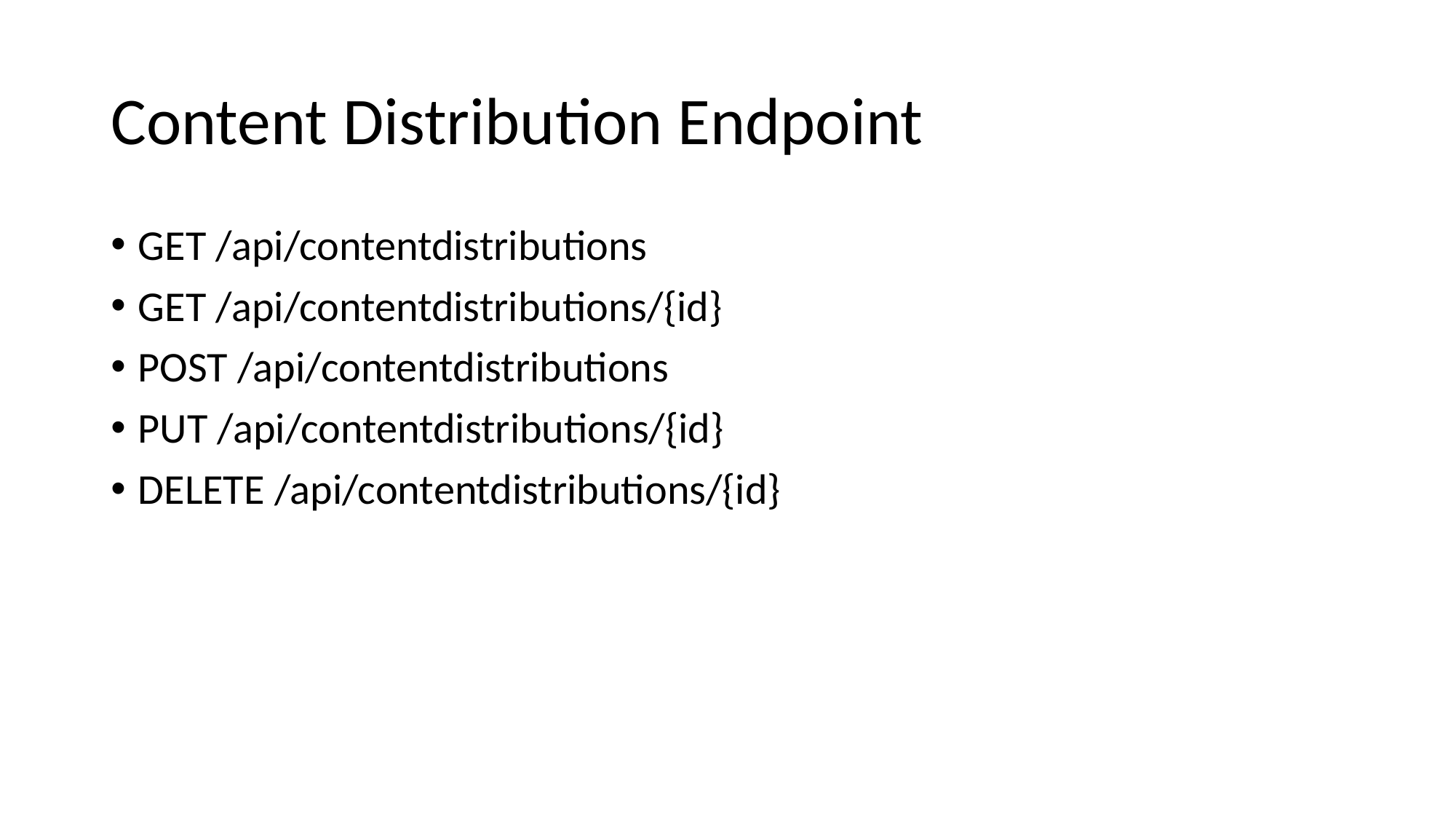

# Content Distribution Endpoint
GET /api/contentdistributions
GET /api/contentdistributions/{id}
POST /api/contentdistributions
PUT /api/contentdistributions/{id}
DELETE /api/contentdistributions/{id}